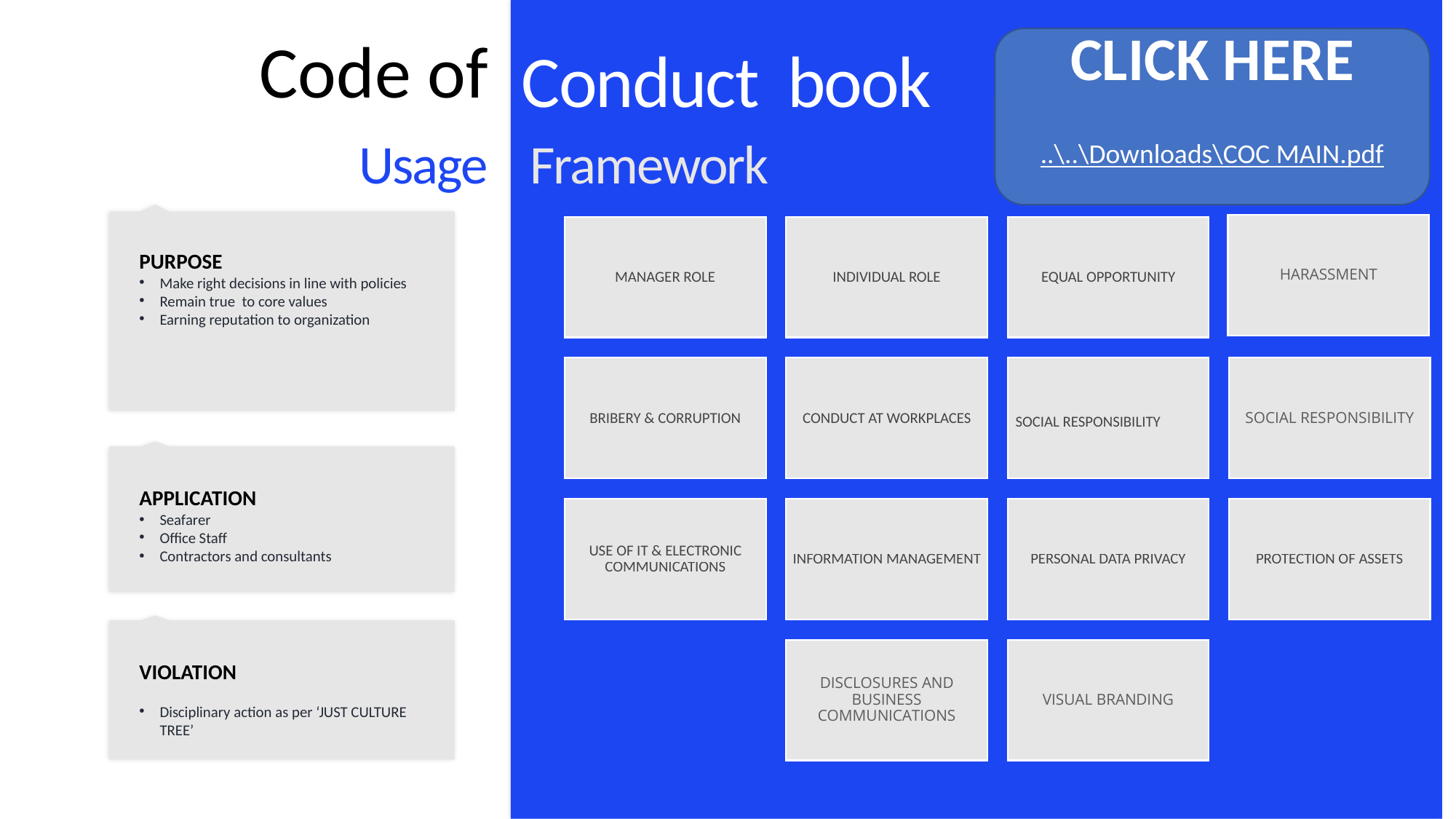

Conduct  book
CLICK HERE

..\..\Downloads\COC MAIN.pdf

# Code of
Usage
Framework
PURPOSE
Make right decisions in line with policies
Remain true  to core values
Earning reputation to organization

MANAGER ROLE
INDIVIDUAL ROLE
EQUAL OPPORTUNITY
HARASSMENT
BRIBERY & CORRUPTION
CONDUCT AT WORKPLACES
 SOCIAL RESPONSIBILITY
SOCIAL RESPONSIBILITY
USE OF IT & ELECTRONIC COMMUNICATIONS
INFORMATION MANAGEMENT
PERSONAL DATA PRIVACY
PROTECTION OF ASSETS
DISCLOSURES AND BUSINESS COMMUNICATIONS
VISUAL BRANDING
APPLICATION
Seafarer
Office Staff
Contractors and consultants

VIOLATION
Disciplinary action as per ‘JUST CULTURE TREE’